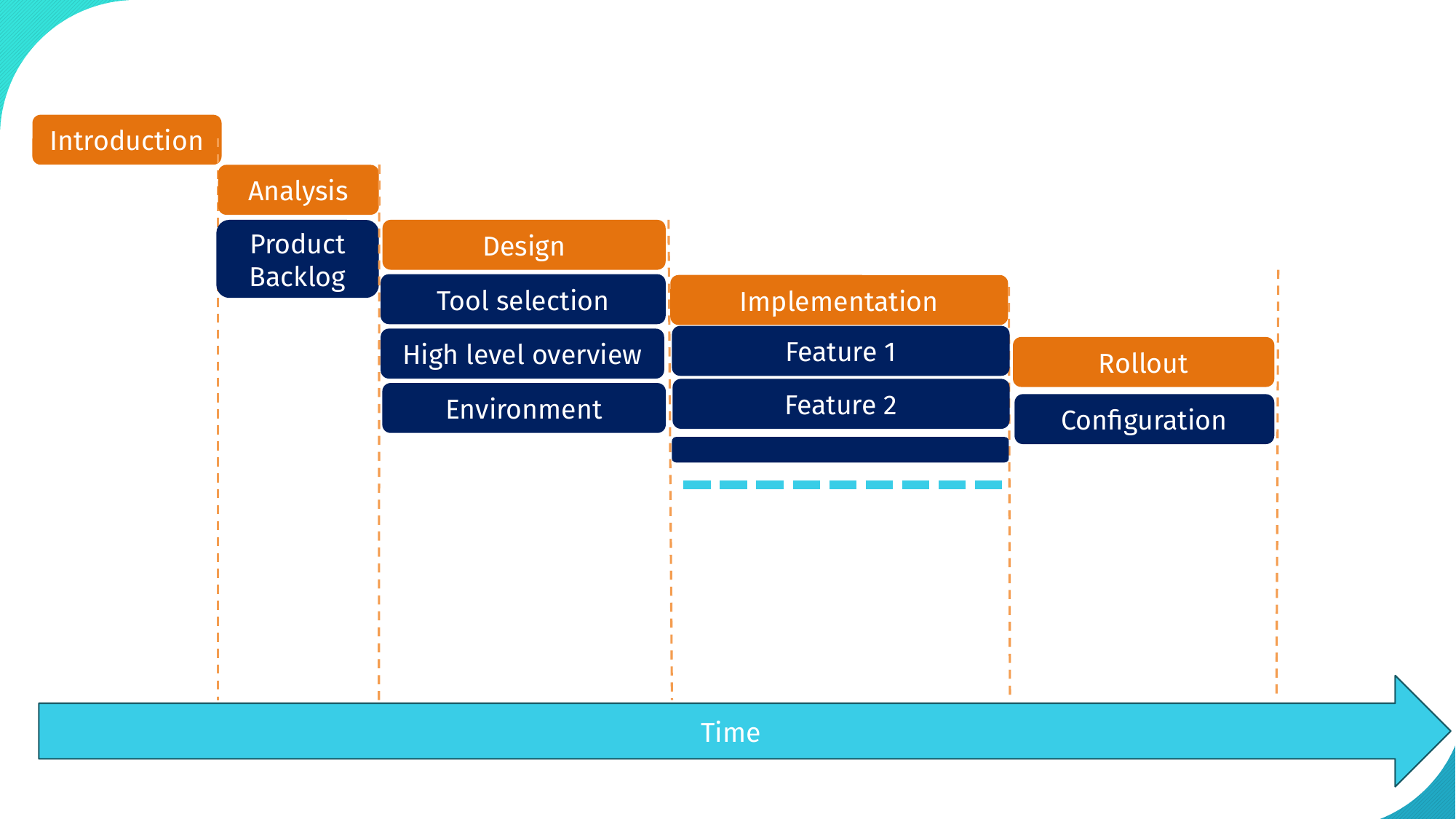

Introduction
Analysis
Product Backlog
Design
Tool selection
Implementation
High level overview
Rollout
Environment
Time
Feature 1
Feature 2
Configuration

Documentation

Introduction
Analysis
Product Backlog
Design
Tool selection
Implementation
High level overview
Rollout
Environment
Time
Feature 1
Feature 2
Configuration

Introduction
Analysis
Product Backlog
Design
Tool selection
Implementation
High level overview
Rollout
Environment
Time
Feature 1
Feature 2
Configuration